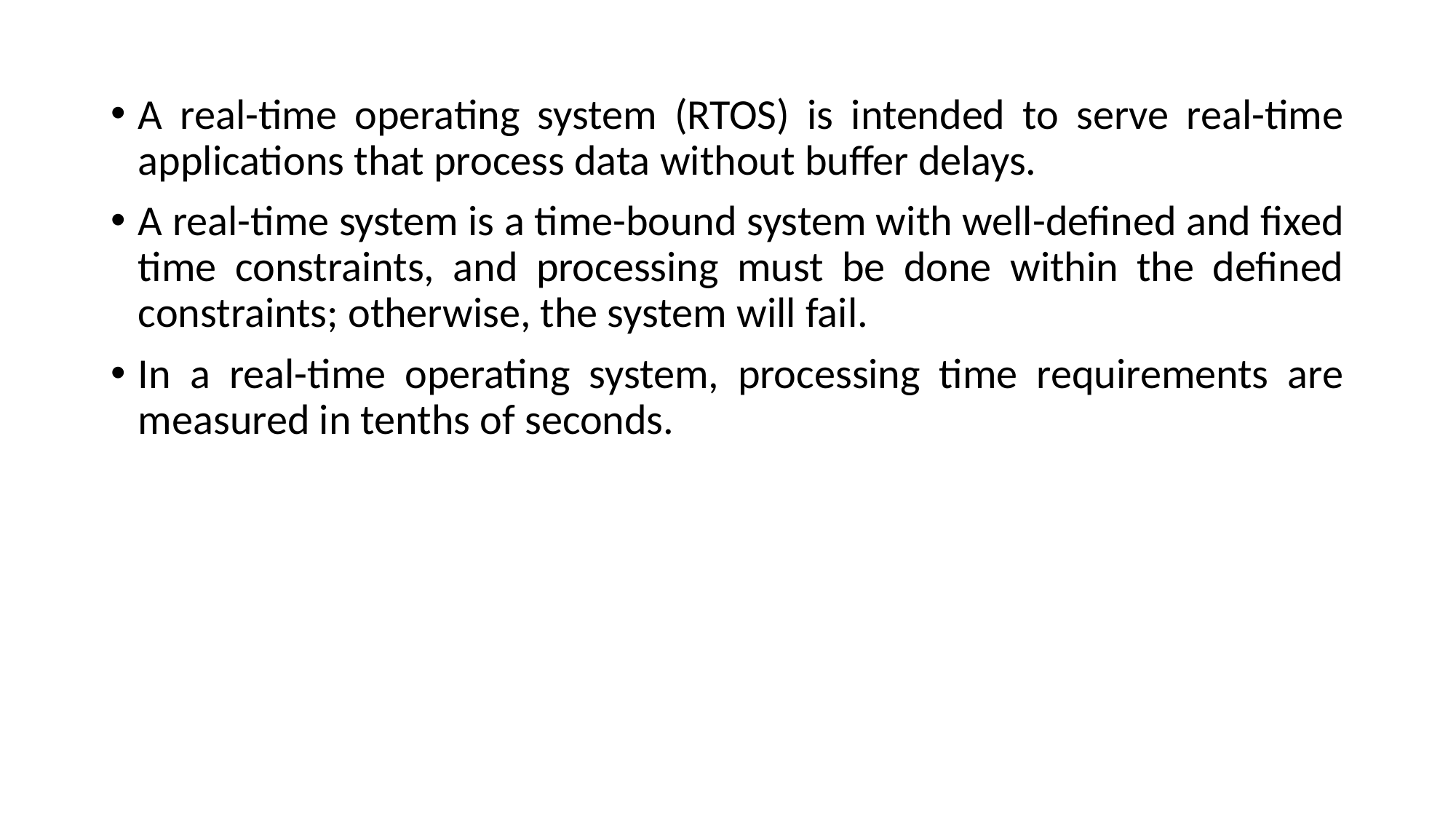

A real-time operating system (RTOS) is intended to serve real-time applications that process data without buffer delays.
A real-time system is a time-bound system with well-defined and fixed time constraints, and processing must be done within the defined constraints; otherwise, the system will fail.
In a real-time operating system, processing time requirements are measured in tenths of seconds.